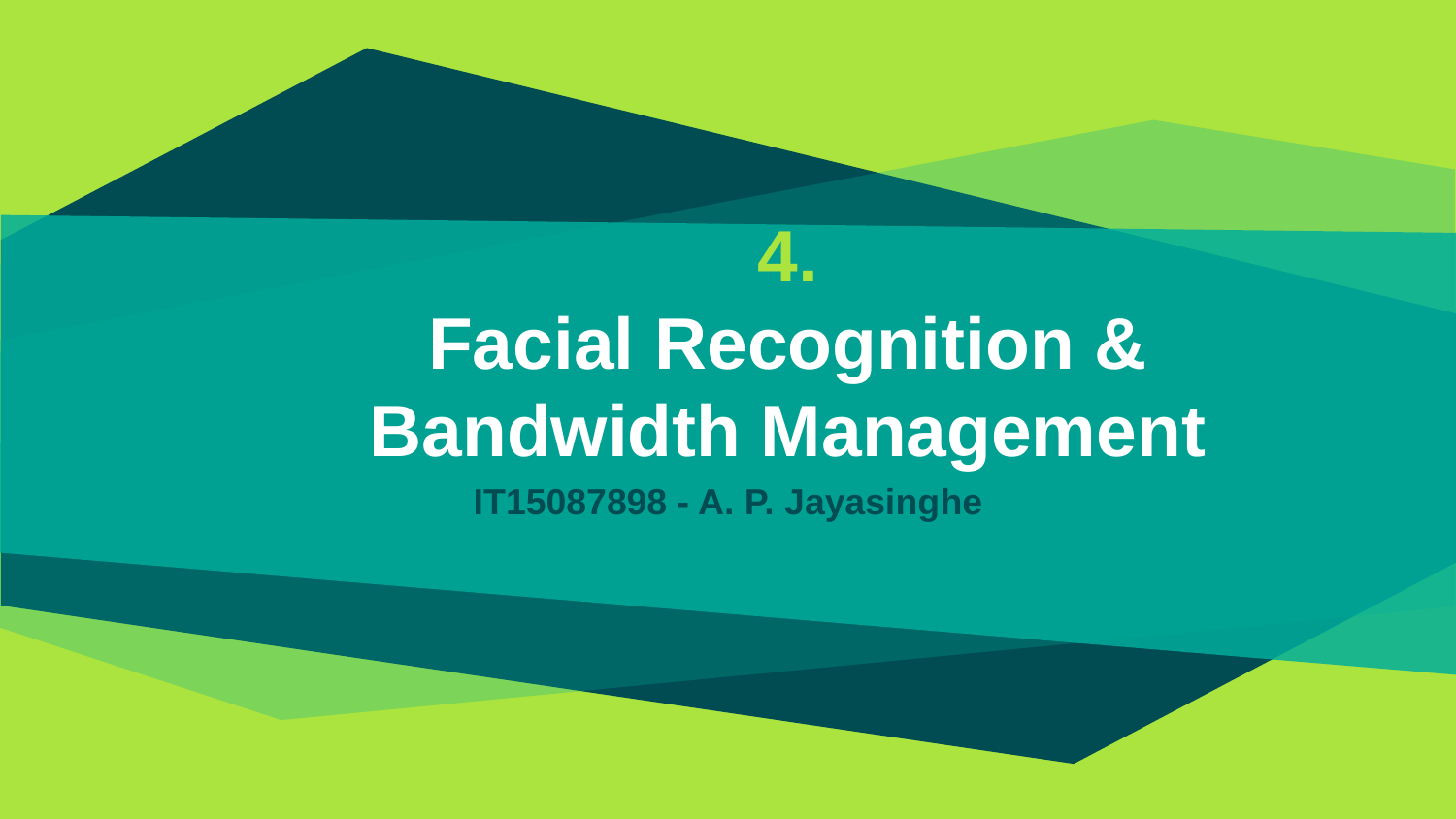

# 4.
Facial Recognition & Bandwidth Management
IT15087898 - A. P. Jayasinghe